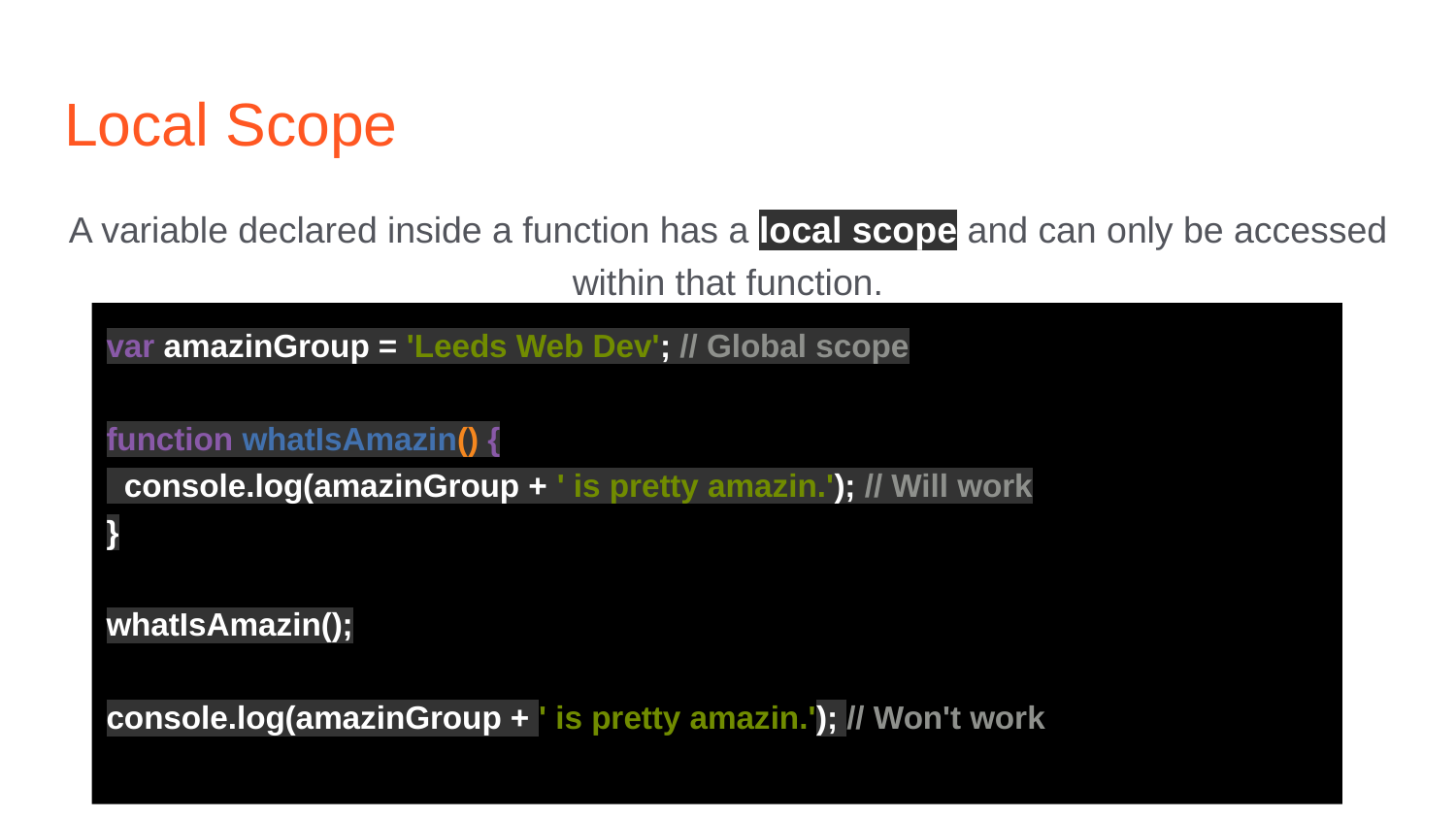

# Local Scope
A variable declared inside a function has a local scope and can only be accessed within that function.
var amazinGroup = 'Leeds Web Dev'; // Global scope
function whatIsAmazin() {
  console.log(amazinGroup + ' is pretty amazin.'); // Will work
}
whatIsAmazin();
console.log(amazinGroup + ' is pretty amazin.'); // Won't work